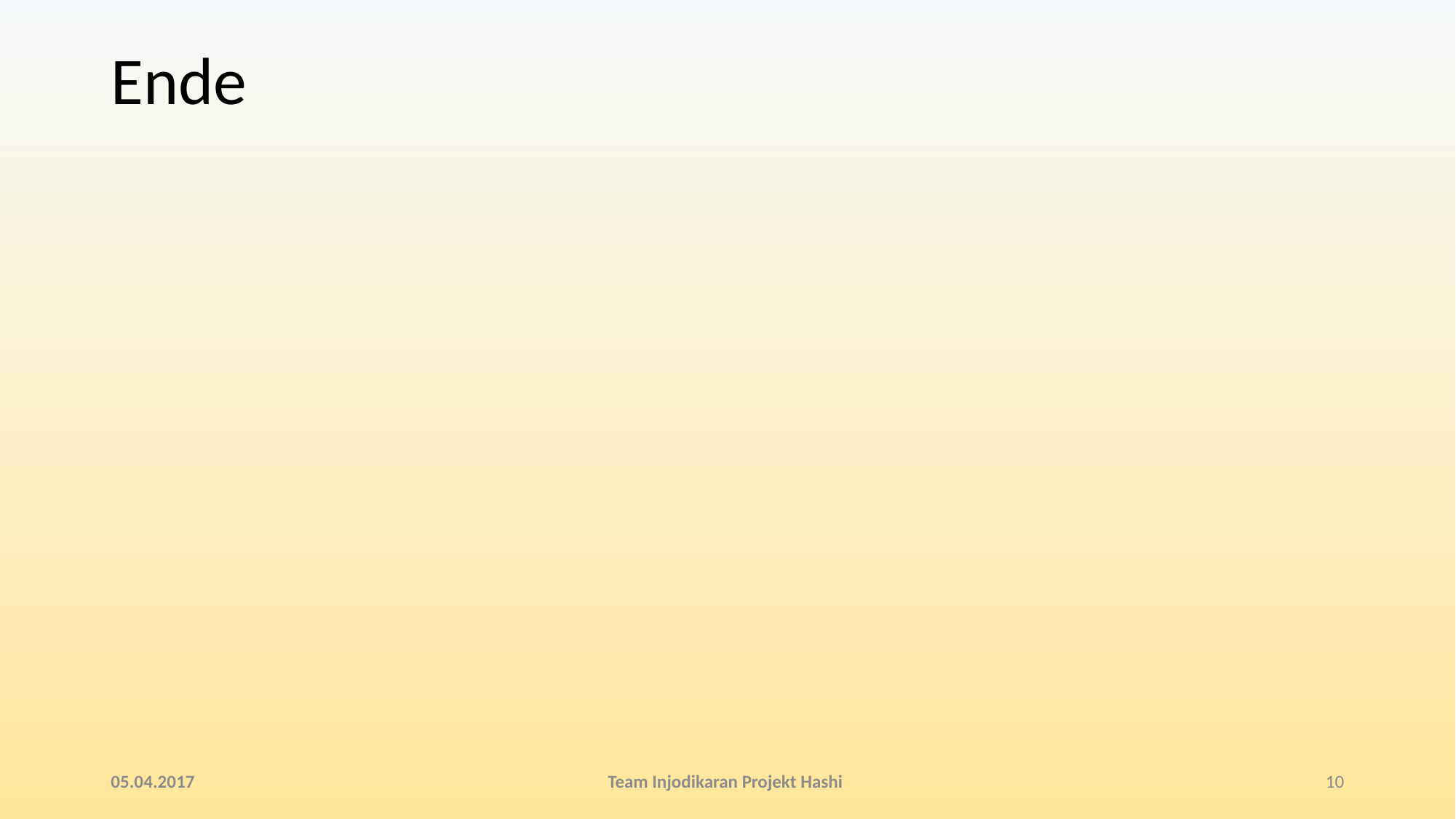

# Ende
05.04.2017
Team Injodikaran Projekt Hashi
10